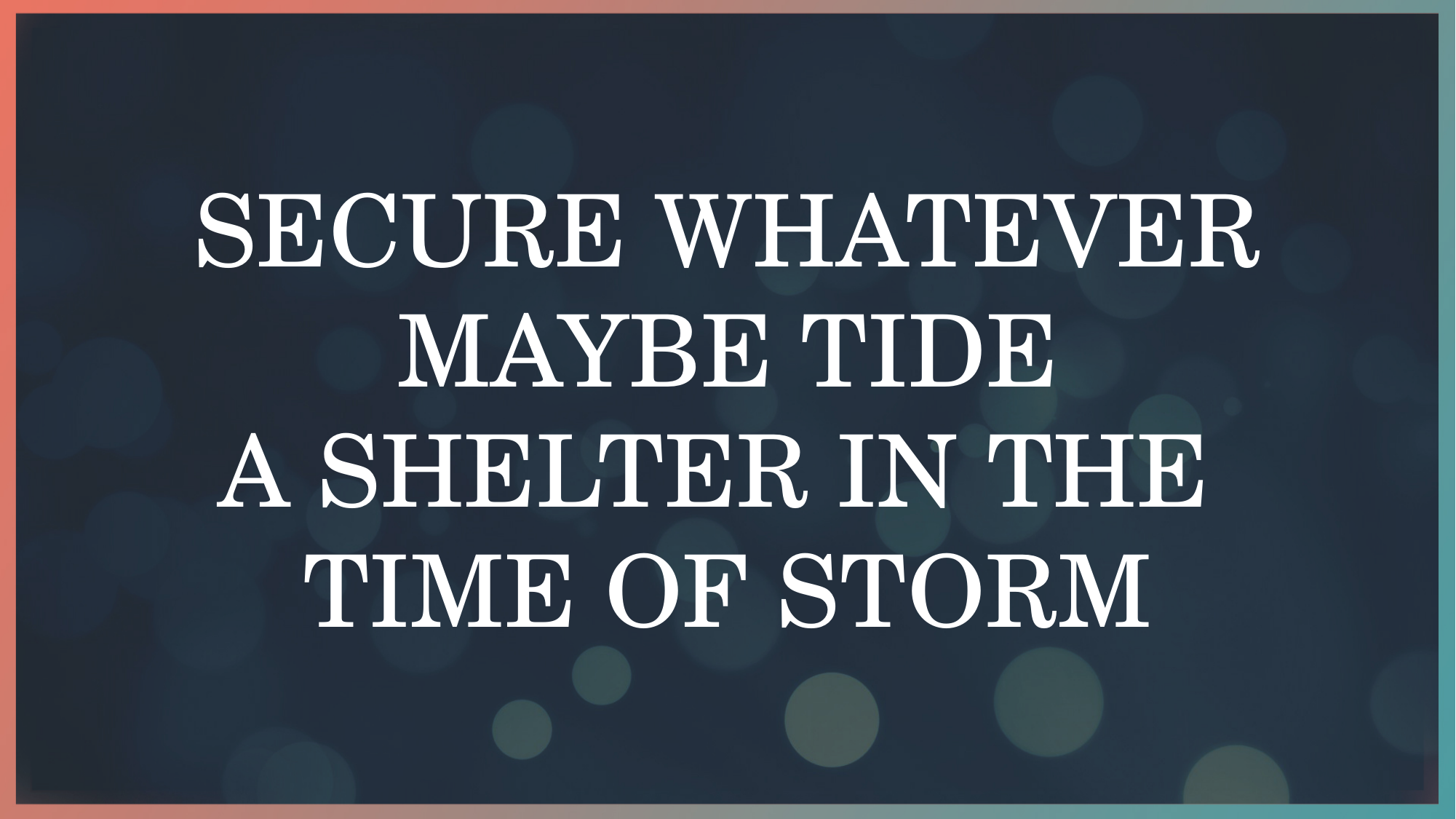

SECURE WHATEVER MAYBE TIDE
A SHELTER IN THE
TIME OF STORM